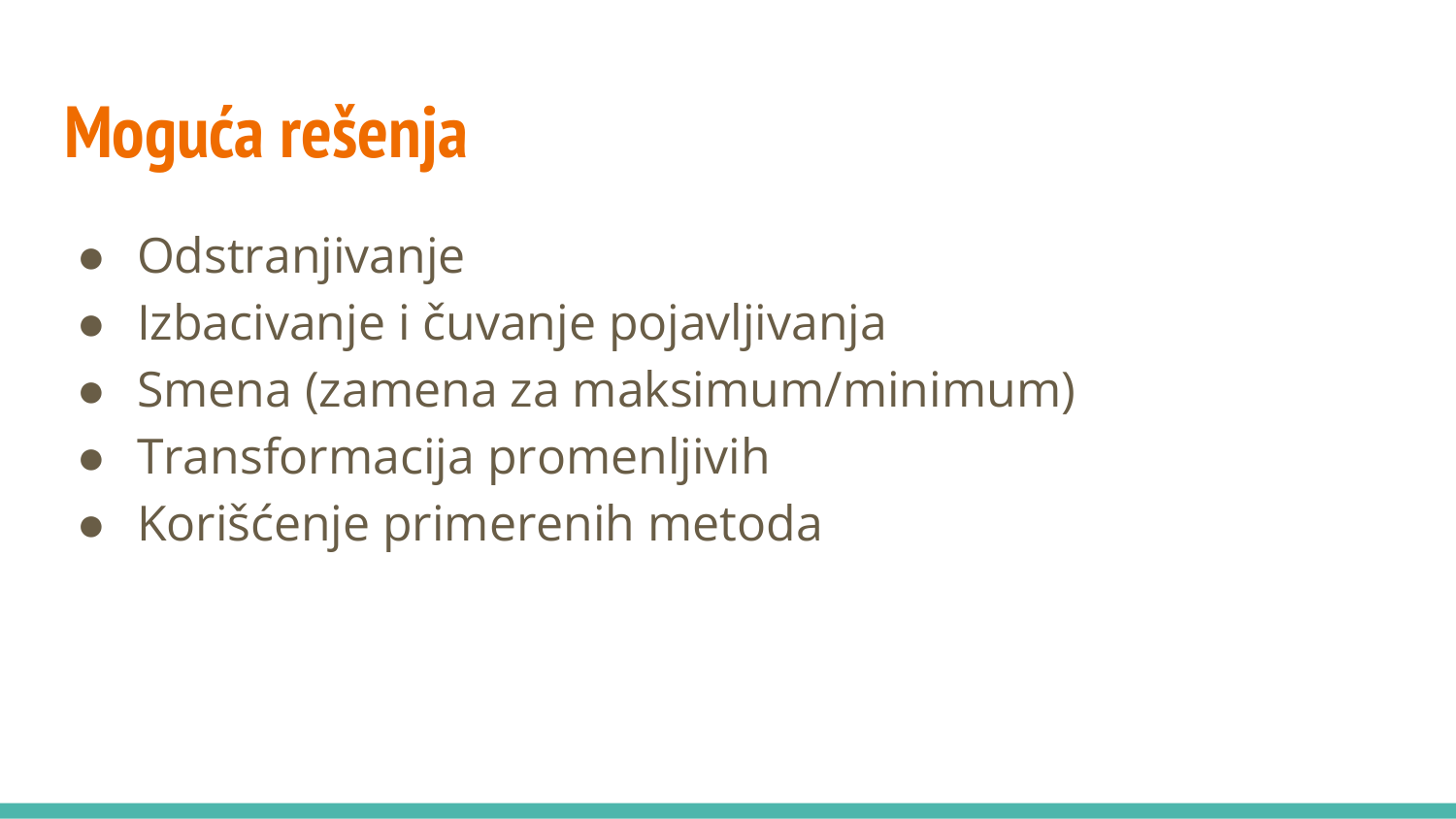

# Moguća rešenja
Odstranjivanje
Izbacivanje i čuvanje pojavljivanja
Smena (zamena za maksimum/minimum)
Transformacija promenljivih
Korišćenje primerenih metoda